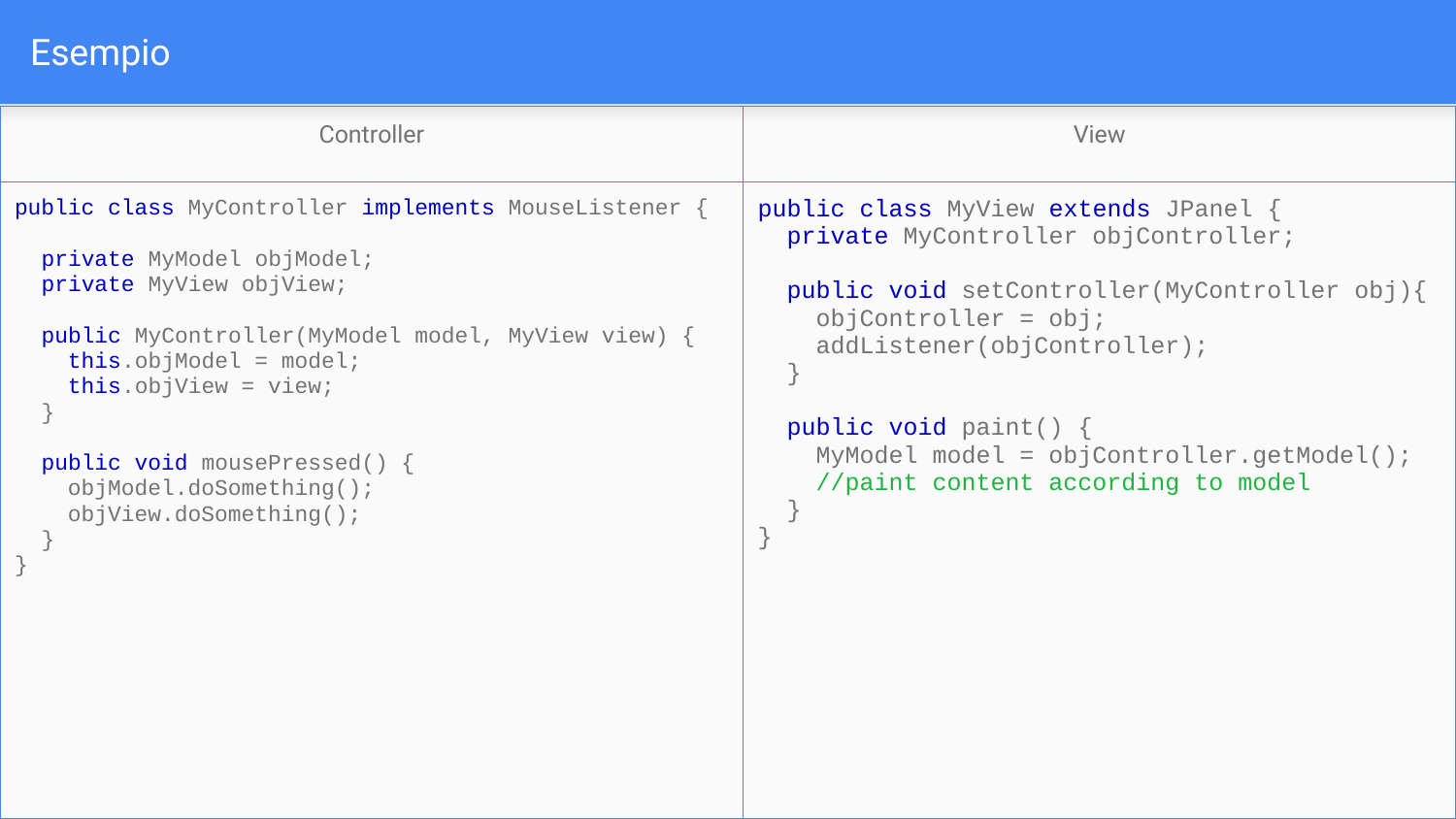

# Esempio
| Controller | View |
| --- | --- |
| public class MyController implements MouseListener { private MyModel objModel; private MyView objView; public MyController(MyModel model, MyView view) { this.objModel = model; this.objView = view; } public void mousePressed() { objModel.doSomething(); objView.doSomething(); } } | public class MyView extends JPanel { private MyController objController; public void setController(MyController obj){ objController = obj; addListener(objController); } public void paint() { MyModel model = objController.getModel(); //paint content according to model } } |